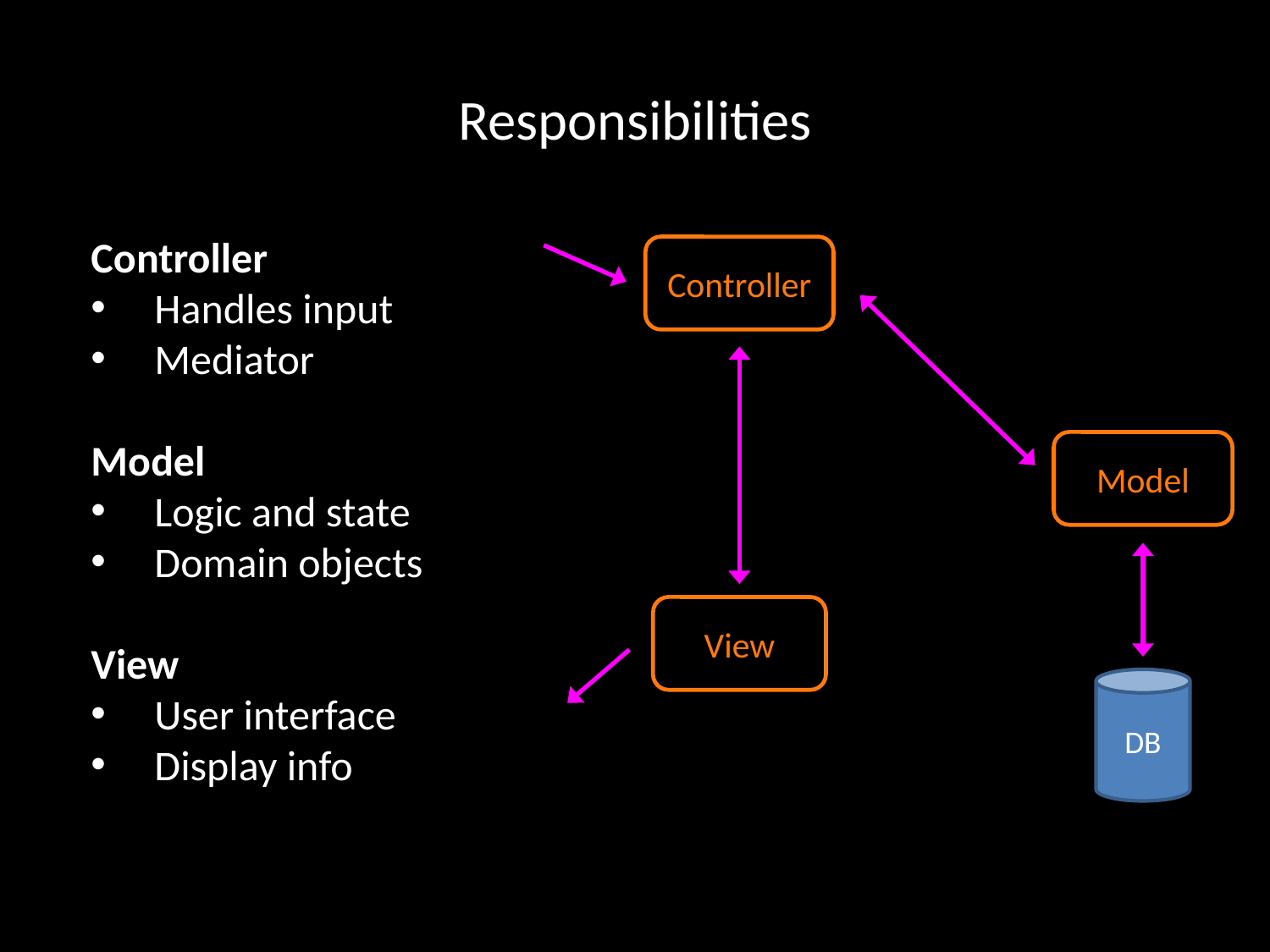

# Responsibilities
Controller
Handles input
Mediator

Model
Logic and state
Domain objects

View
User interface
Display info
Controller
Model
View
DB